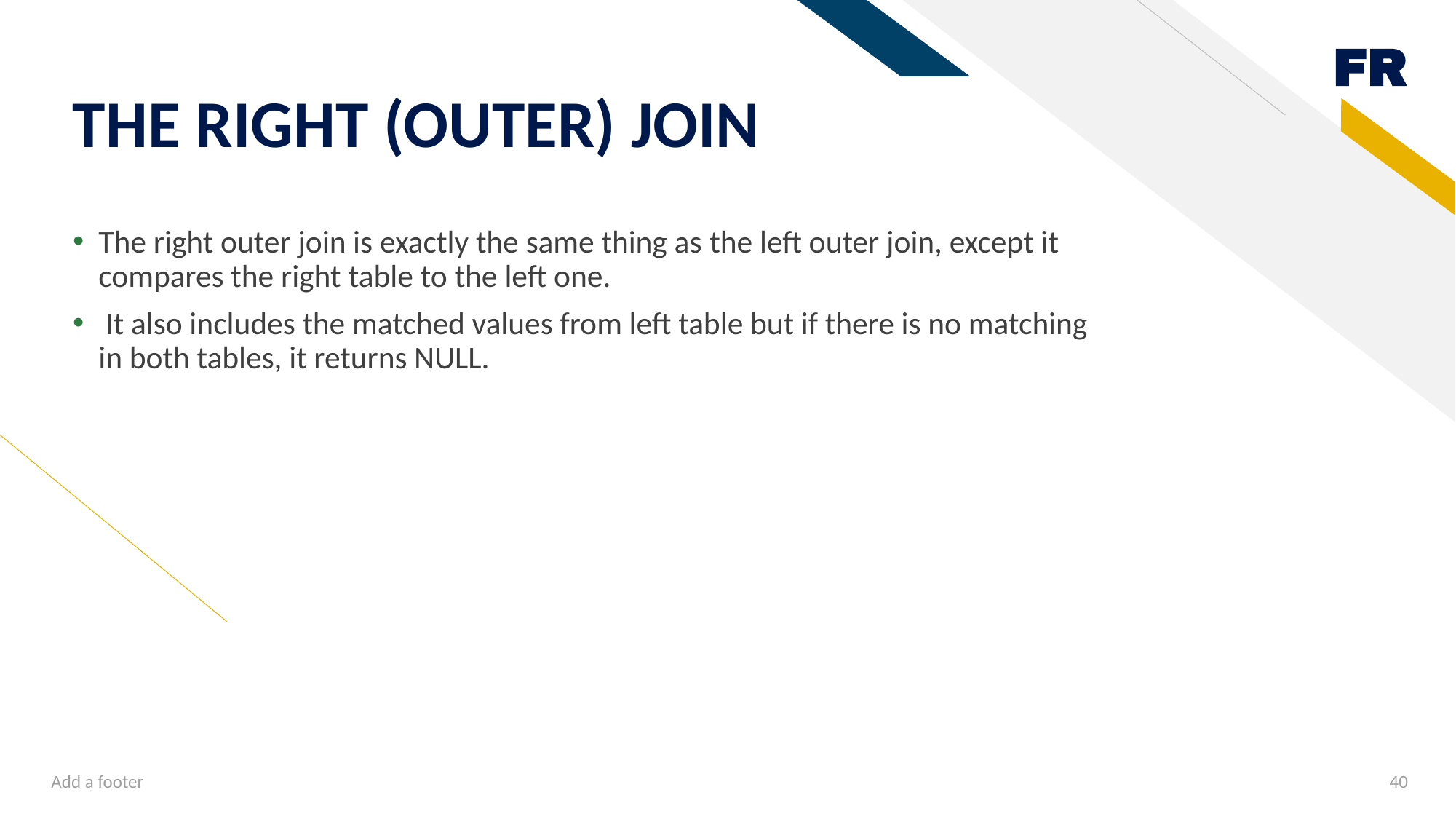

# THE RIGHT (OUTER) JOIN
The right outer join is exactly the same thing as the left outer join, except it compares the right table to the left one.
 It also includes the matched values from left table but if there is no matching in both tables, it returns NULL.
Add a footer
40